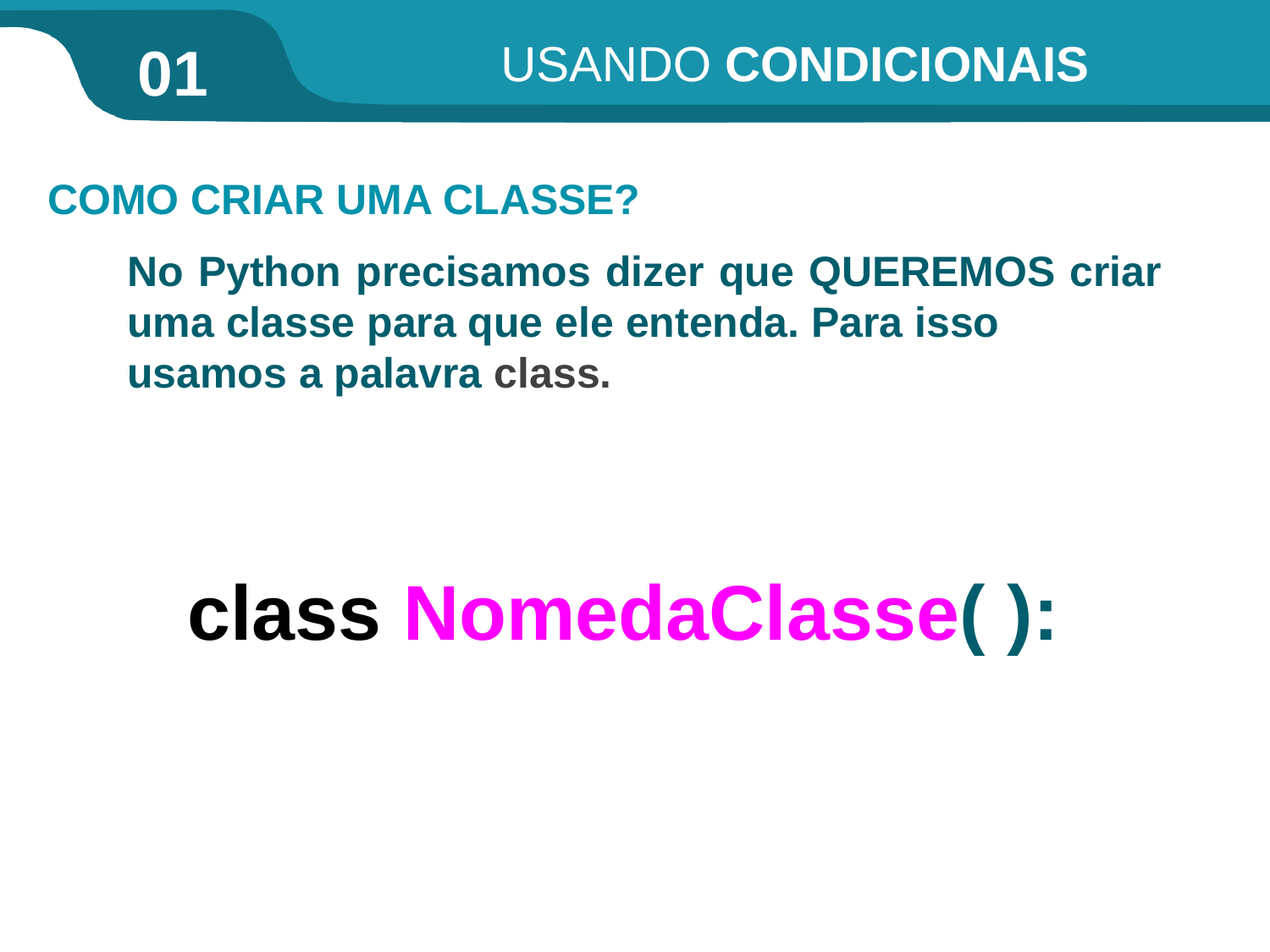

USANDO CONDICIONAIS
01
COMO CRIAR UMA CLASSE?
No Python precisamos dizer que QUEREMOS criar uma classe para que ele entenda. Para isso
usamos a palavra class.
class NomedaClasse( ):